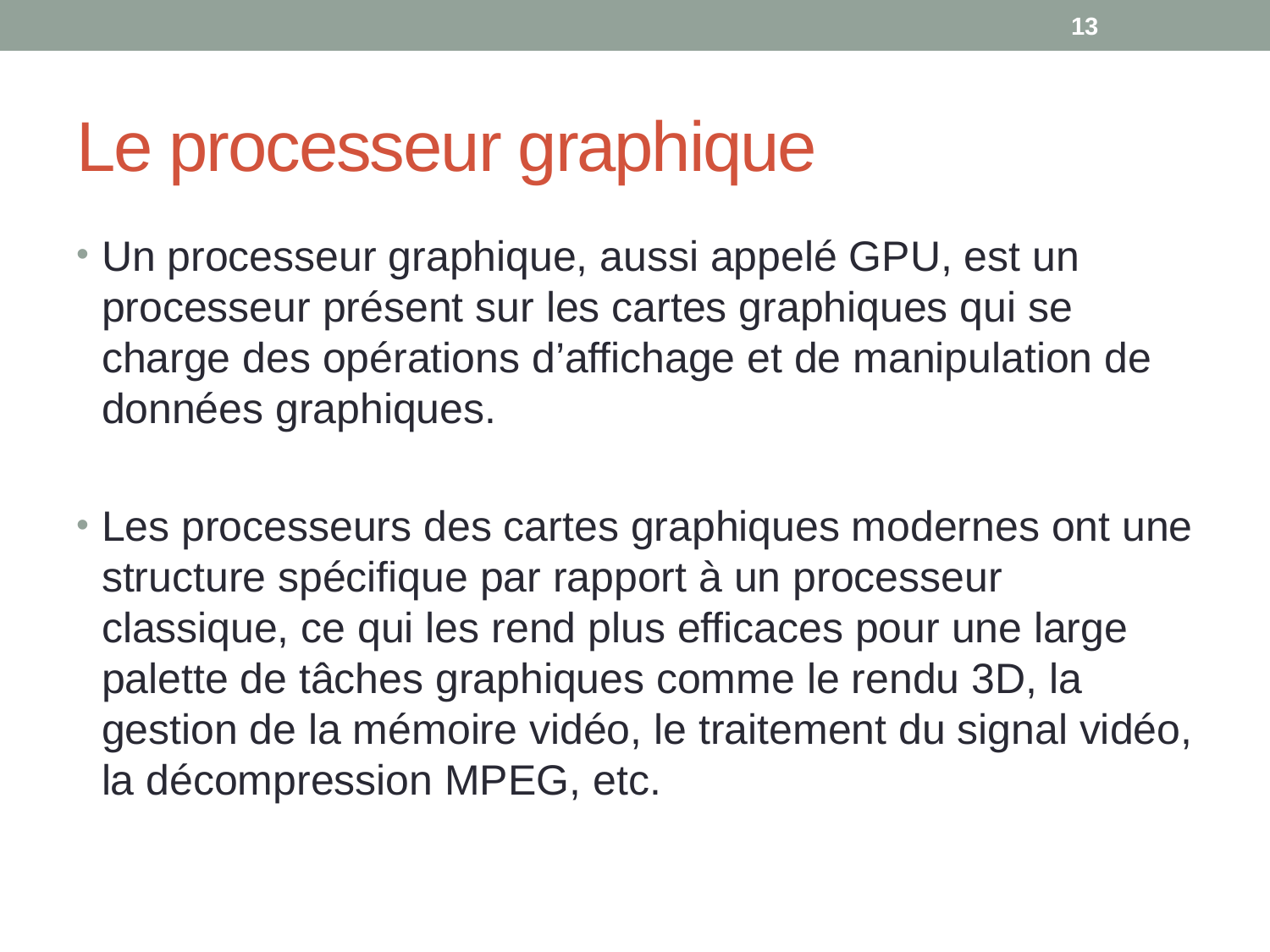

13
# Le processeur graphique
Un processeur graphique, aussi appelé GPU, est un processeur présent sur les cartes graphiques qui se charge des opérations d’affichage et de manipulation de données graphiques.

Les processeurs des cartes graphiques modernes ont une structure spécifique par rapport à un processeur classique, ce qui les rend plus efficaces pour une large palette de tâches graphiques comme le rendu 3D, la gestion de la mémoire vidéo, le traitement du signal vidéo, la décompression MPEG, etc.